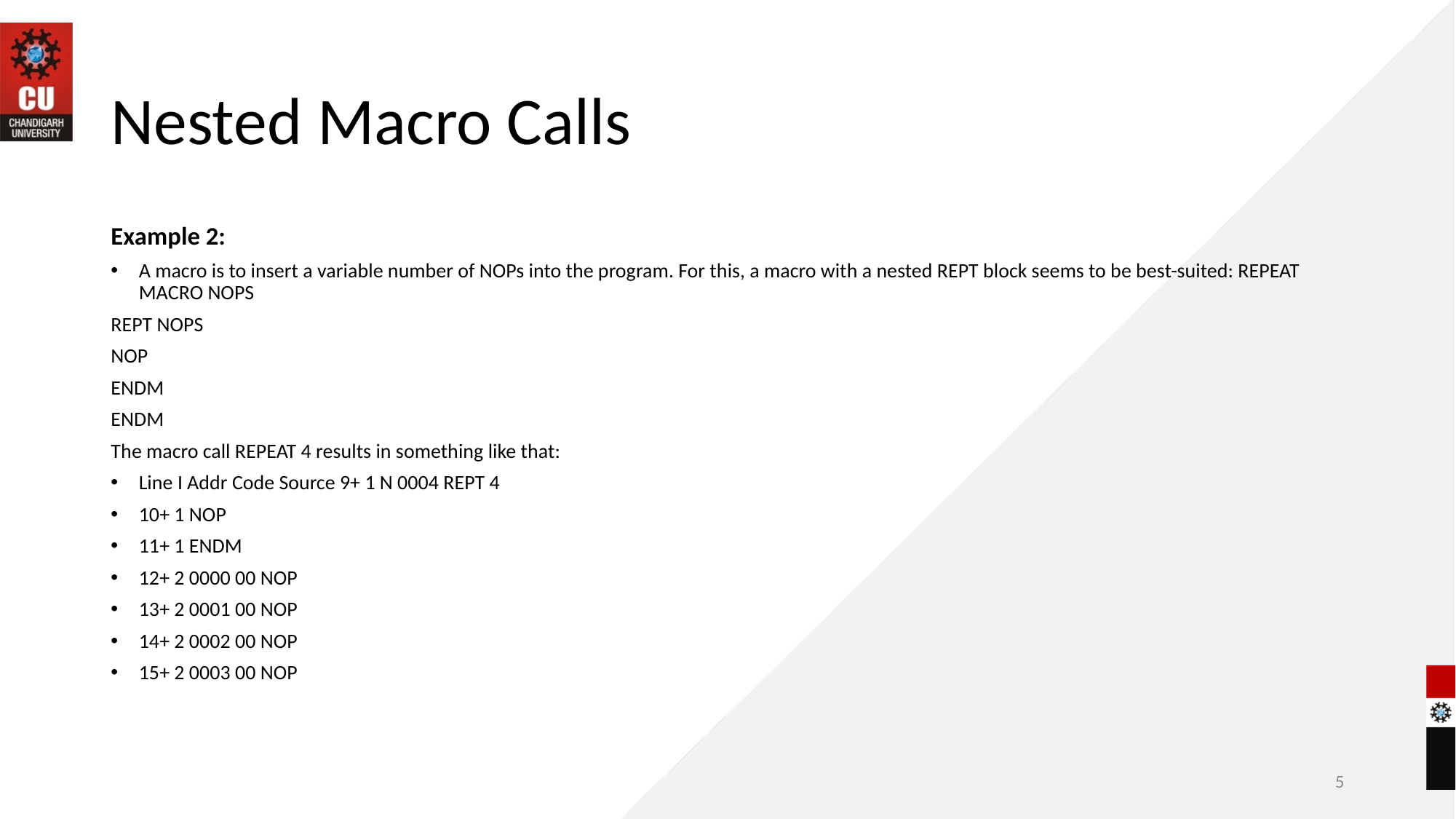

# Nested Macro Calls
Example 2:
A macro is to insert a variable number of NOPs into the program. For this, a macro with a nested REPT block seems to be best-suited: REPEAT MACRO NOPS
REPT NOPS
NOP
ENDM
ENDM
The macro call REPEAT 4 results in something like that:
Line I Addr Code Source 9+ 1 N 0004 REPT 4
10+ 1 NOP
11+ 1 ENDM
12+ 2 0000 00 NOP
13+ 2 0001 00 NOP
14+ 2 0002 00 NOP
15+ 2 0003 00 NOP

5